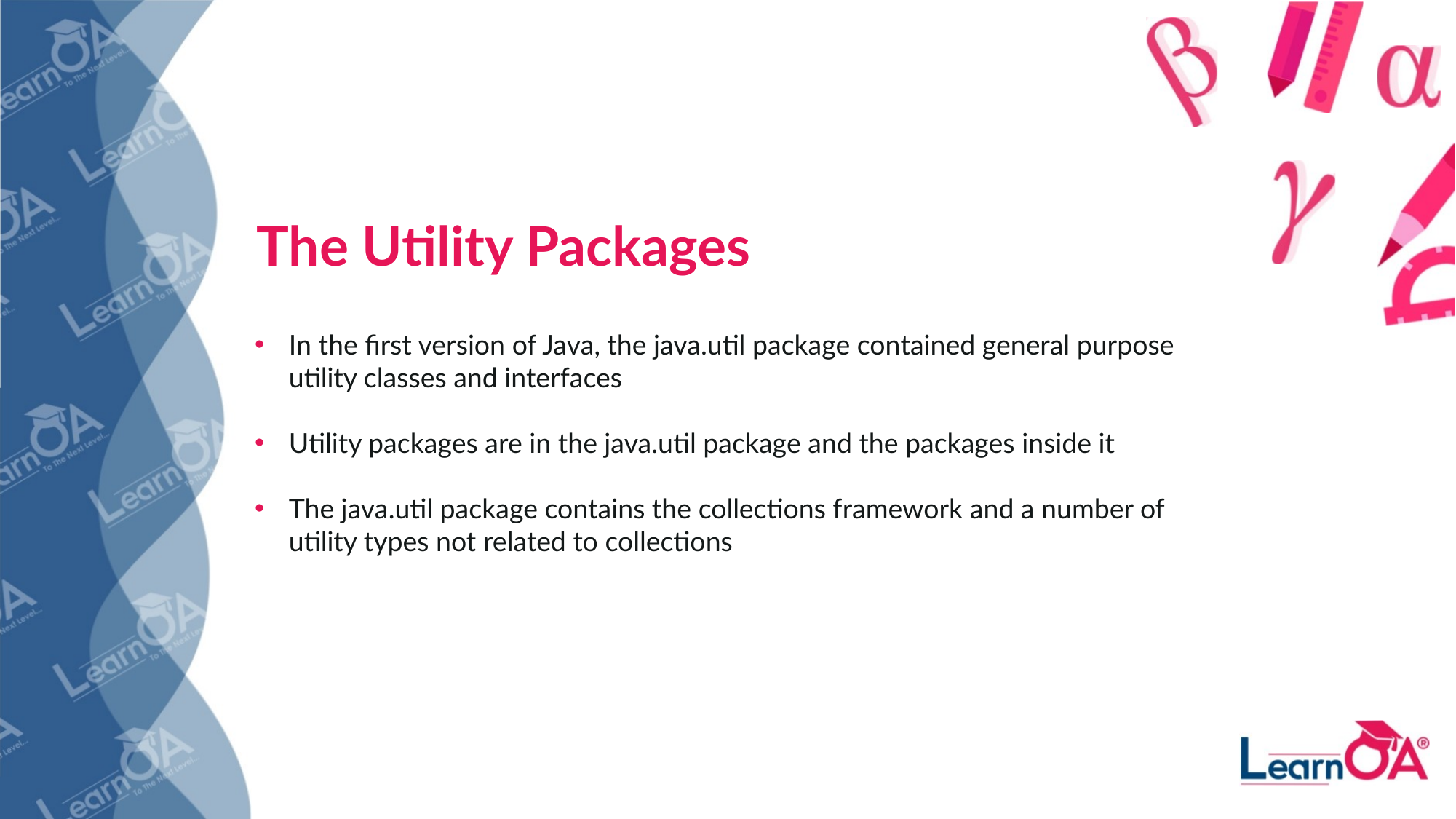

The Utility Packages
In the first version of Java, the java.util package contained general purpose utility classes and interfaces

Utility packages are in the java.util package and the packages inside it

The java.util package contains the collections framework and a number of utility types not related to collections